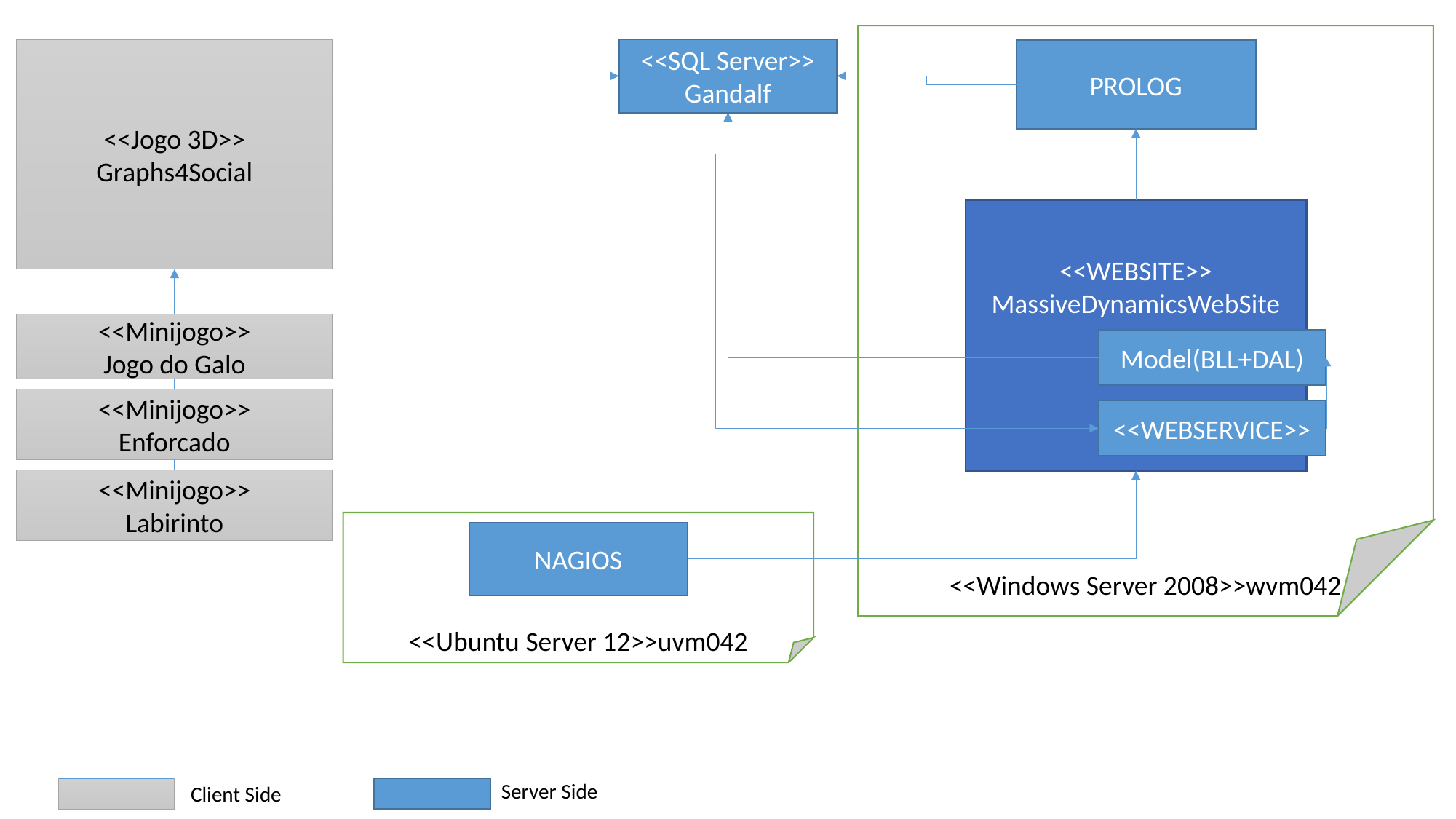

<<Windows Server 2008>>wvm042
<<Jogo 3D>>
Graphs4Social
<<SQL Server>>
Gandalf
PROLOG
<<WEBSITE>>
MassiveDynamicsWebSite

Model(BLL+DAL)
<<WEBSERVICE>>
<<Minijogo>>
Jogo do Galo
<<Minijogo>>
Enforcado
<<Minijogo>>
Labirinto

<<Ubuntu Server 12>>uvm042
NAGIOS
Server Side
Client Side